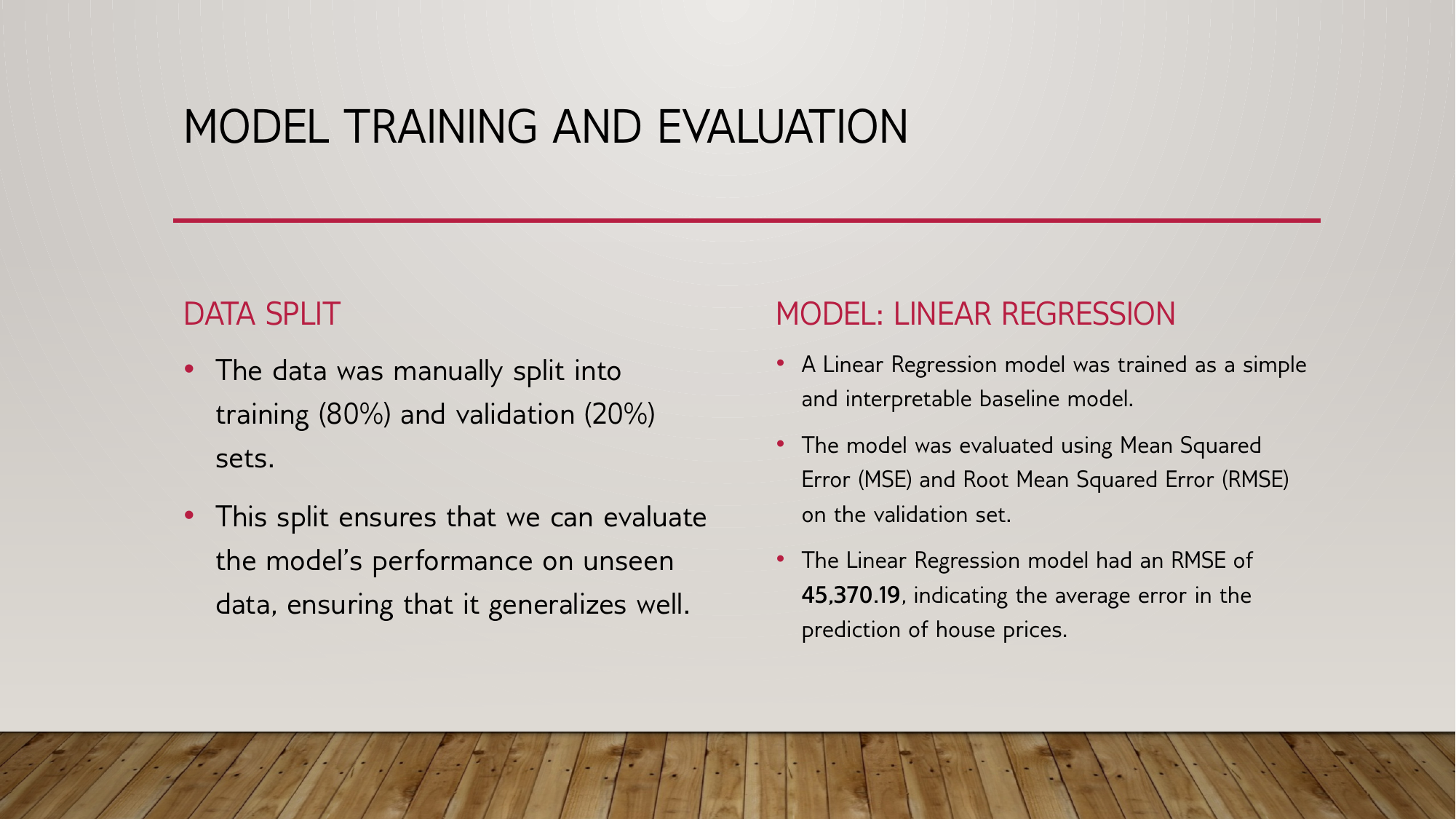

# Model Training and Evaluation
Data Split
Model: Linear Regression
A Linear Regression model was trained as a simple and interpretable baseline model.
The model was evaluated using Mean Squared Error (MSE) and Root Mean Squared Error (RMSE) on the validation set.
The Linear Regression model had an RMSE of 45,370.19, indicating the average error in the prediction of house prices.
The data was manually split into training (80%) and validation (20%) sets.
This split ensures that we can evaluate the model’s performance on unseen data, ensuring that it generalizes well.